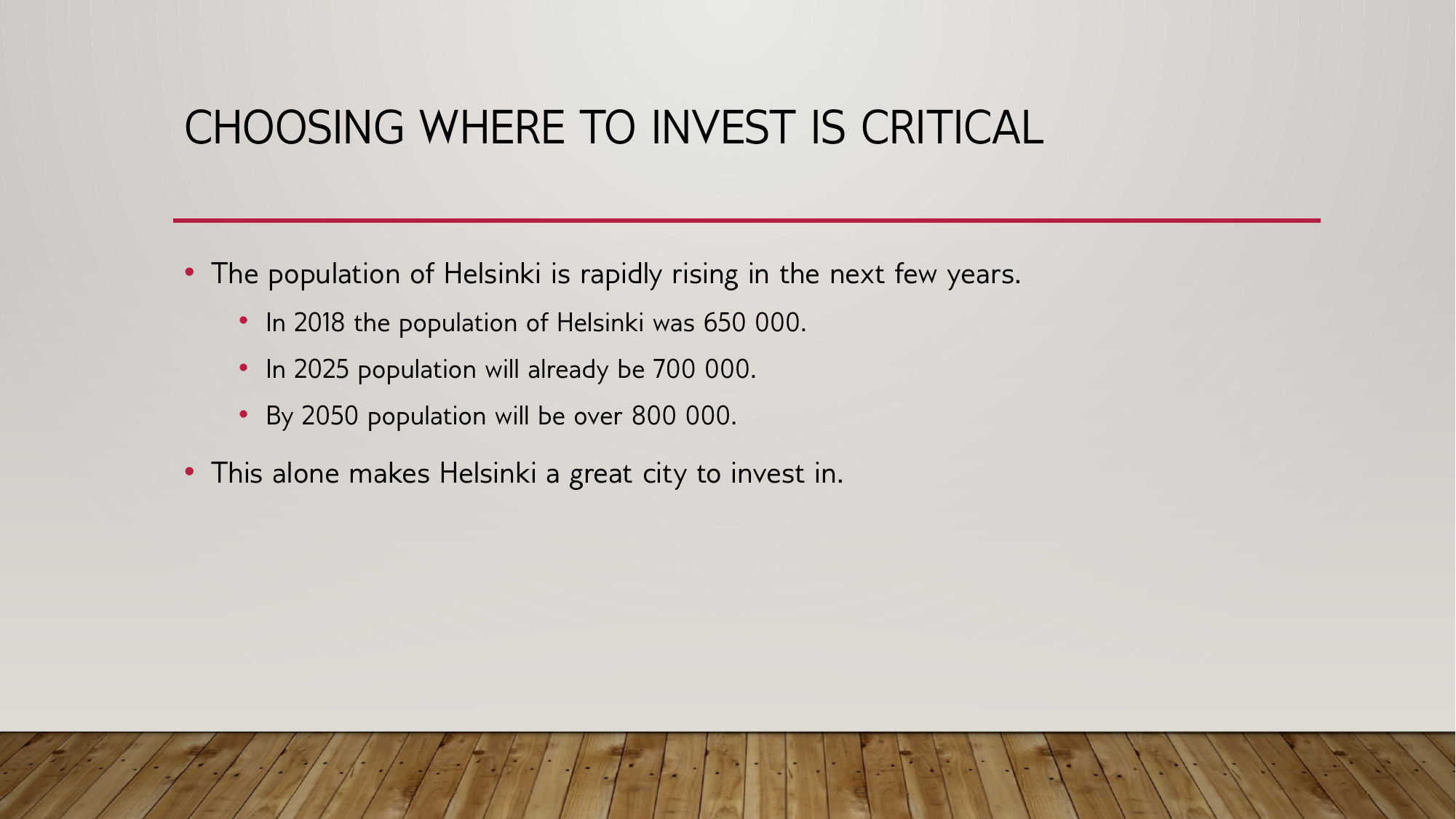

# Choosing where to invest is critical
The population of Helsinki is rapidly rising in the next few years.
In 2018 the population of Helsinki was 650 000.
In 2025 population will already be 700 000.
By 2050 population will be over 800 000.
This alone makes Helsinki a great city to invest in.